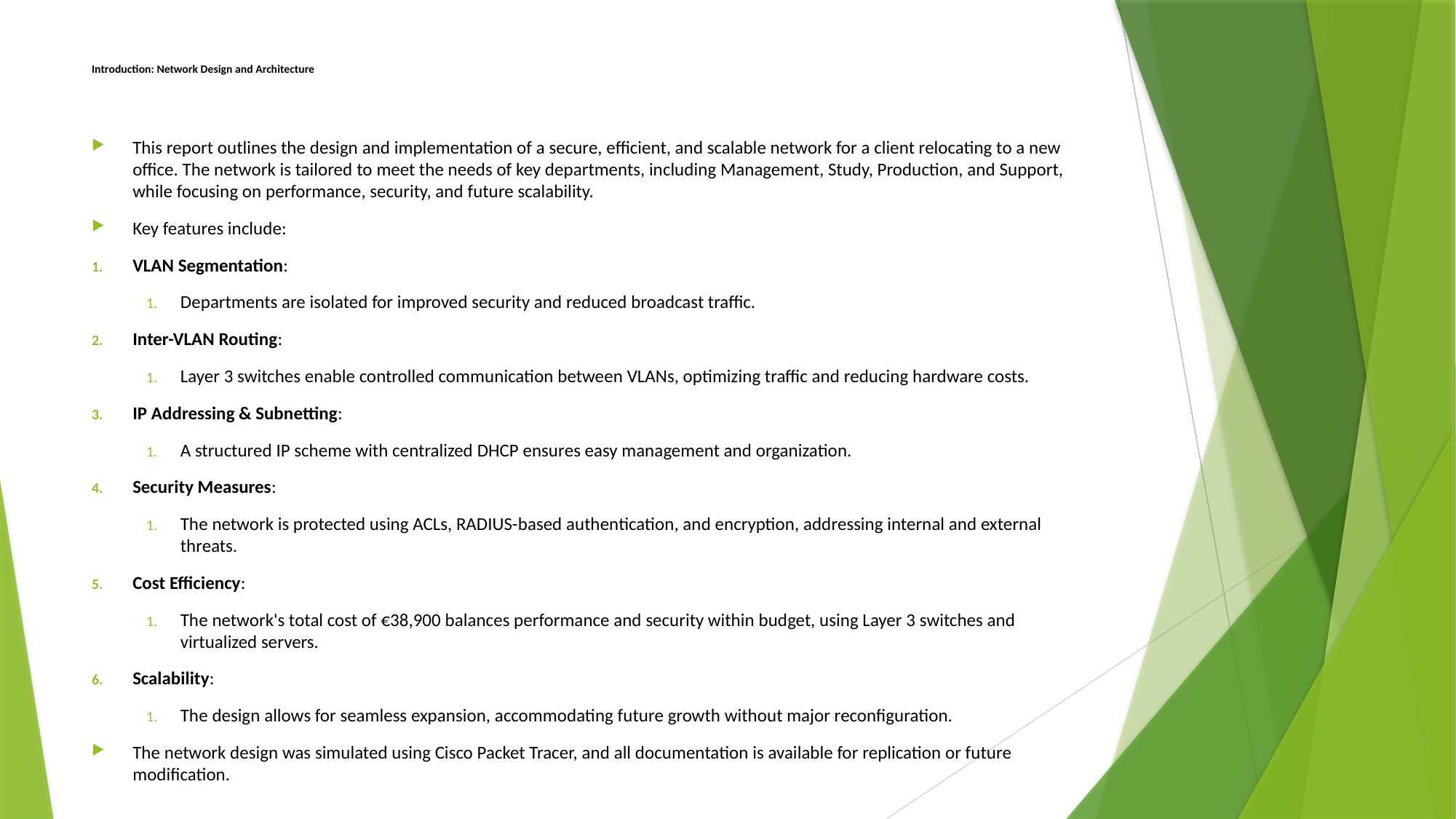

# Introduction: Network Design and Architecture
This report outlines the design and implementation of a secure, efficient, and scalable network for a client relocating to a new office. The network is tailored to meet the needs of key departments, including Management, Study, Production, and Support, while focusing on performance, security, and future scalability.
Key features include:
VLAN Segmentation:
Departments are isolated for improved security and reduced broadcast traffic.
Inter-VLAN Routing:
Layer 3 switches enable controlled communication between VLANs, optimizing traffic and reducing hardware costs.
IP Addressing & Subnetting:
A structured IP scheme with centralized DHCP ensures easy management and organization.
Security Measures:
The network is protected using ACLs, RADIUS-based authentication, and encryption, addressing internal and external threats.
Cost Efficiency:
The network's total cost of €38,900 balances performance and security within budget, using Layer 3 switches and virtualized servers.
Scalability:
The design allows for seamless expansion, accommodating future growth without major reconfiguration.
The network design was simulated using Cisco Packet Tracer, and all documentation is available for replication or future modification.